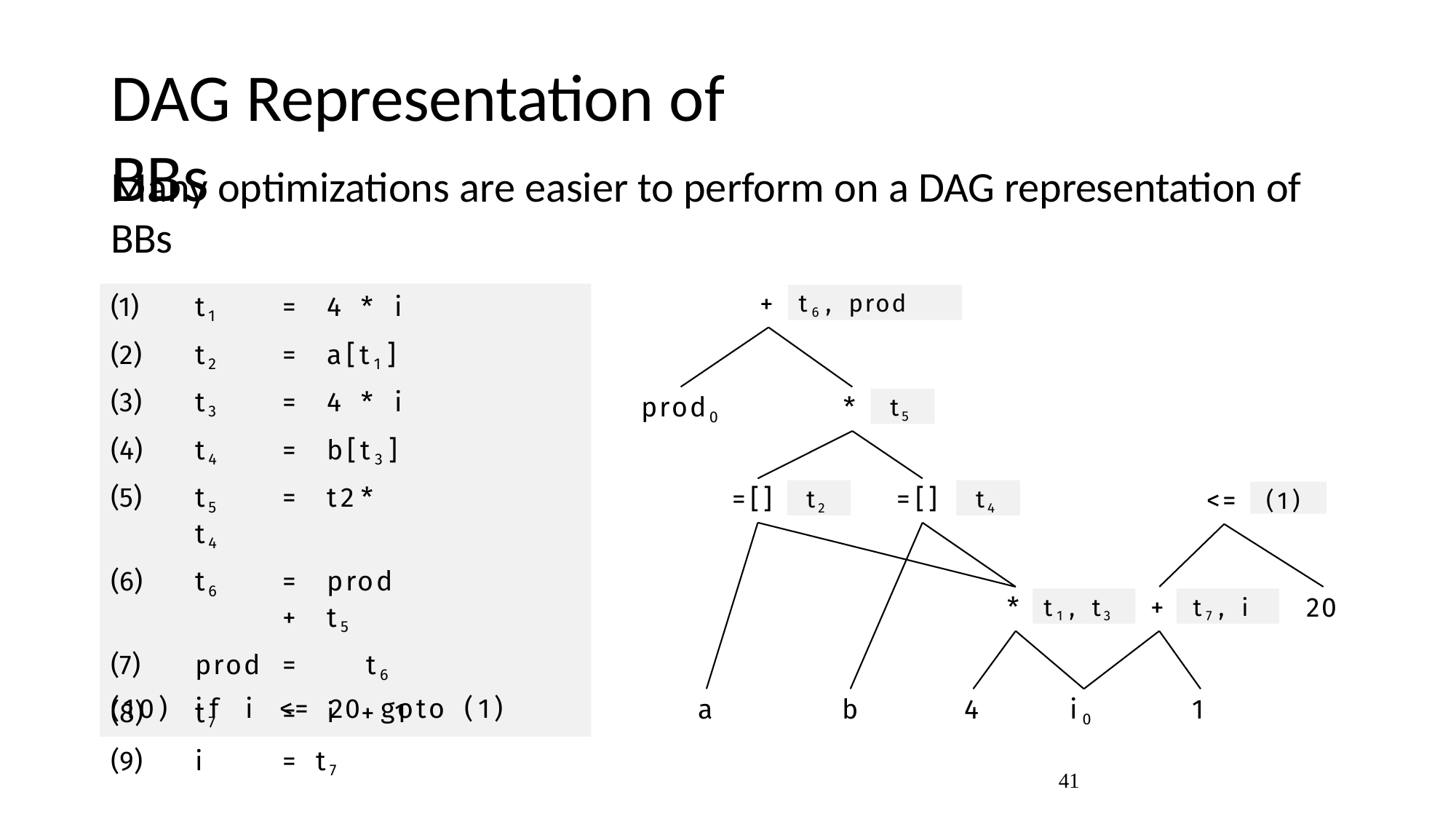

# DAG Representation of BBs
Many optimizations are easier to perform on a DAG representation of BBs
t1	=	4	*	i
t2	=	a[t1]
t3	=	4	*	i
t4	=	b[t3]
t5	=	t2	*	t4
t6	=	prod	+	t5
prod	=	t6
t7	=	i	+	1
i	=	t7

+
t6,  prod

prod0
*
t5

=[]
=[]
t2
t4
<=
(1)
t2

*
+
20
t1,  t3
t7,  i

(10)	if	i	<=	20	goto	(1)
a
b
4
i0
1
41